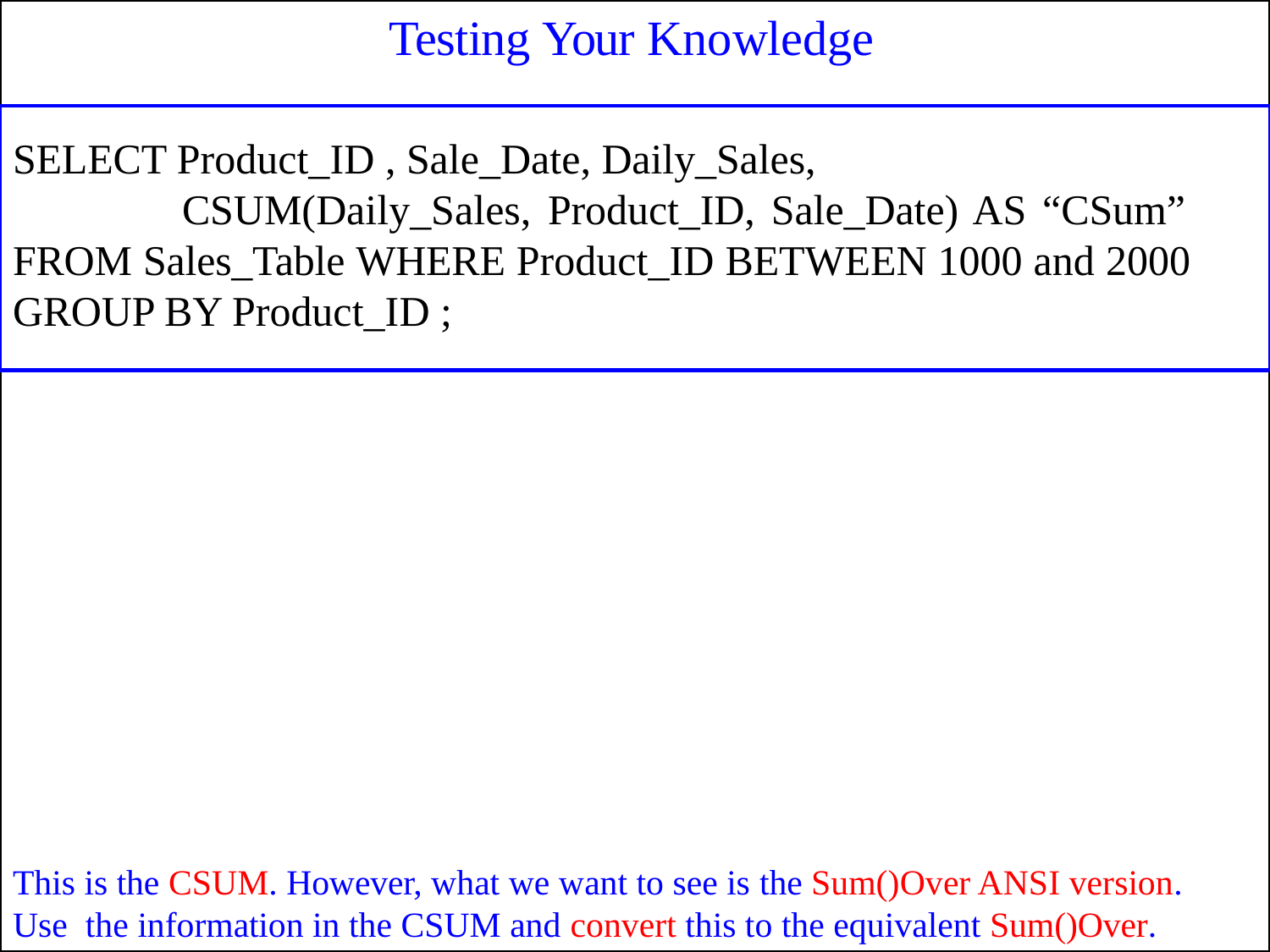

# Testing Your Knowledge

SELECT Product_ID , Sale_Date, Daily_Sales,
CSUM(Daily_Sales, Product_ID, Sale_Date) AS “CSum”  FROM Sales_Table WHERE Product_ID BETWEEN 1000 and 2000  GROUP BY Product_ID ;
This is the CSUM. However, what we want to see is the Sum()Over ANSI version. Use  the information in the CSUM and convert this to the equivalent Sum()Over.